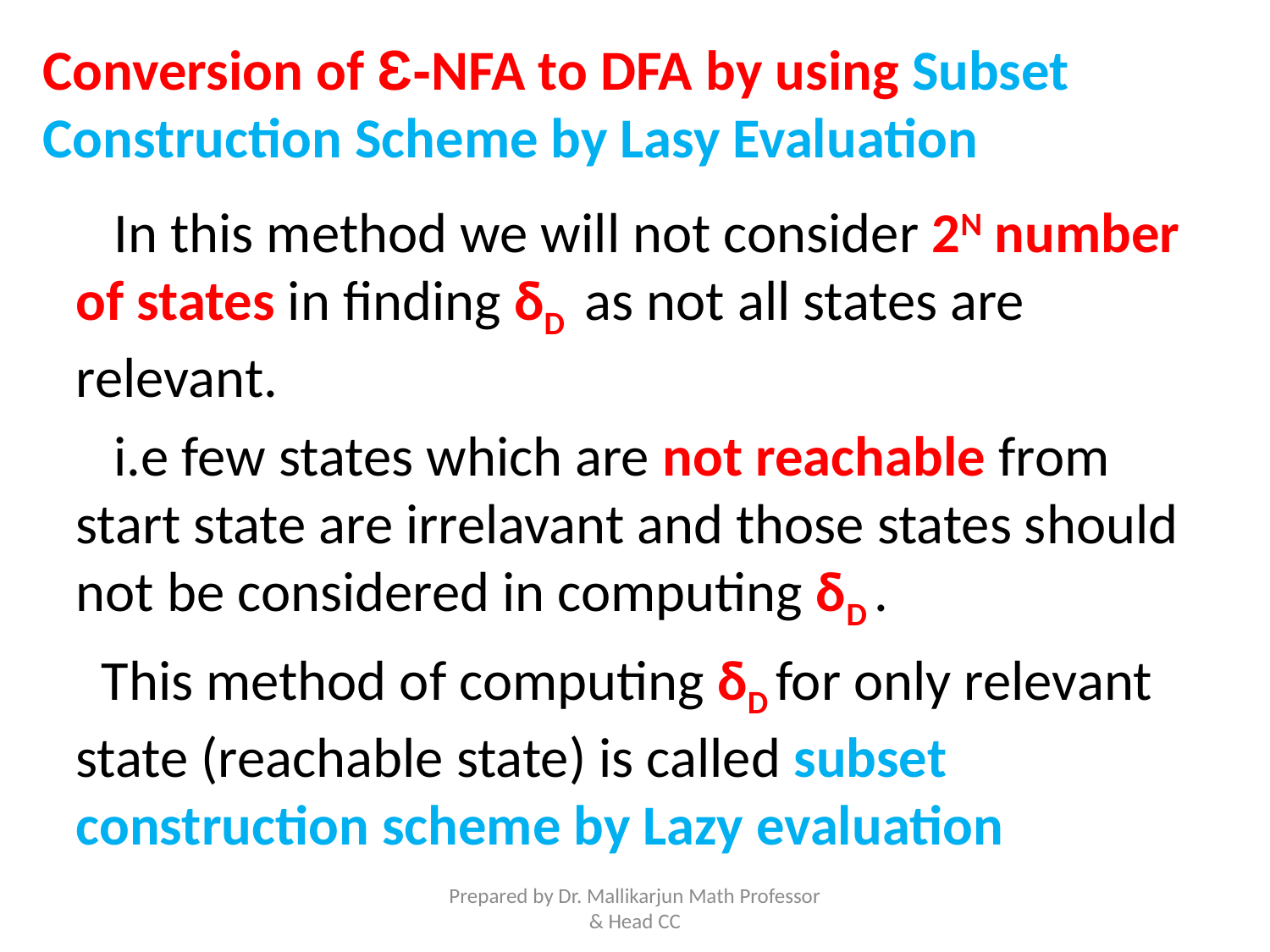

# Conversion of Ԑ-NFA to DFA by using Subset Construction Scheme by Lasy Evaluation
   In this method we will not consider 2N number of states in finding δD  as not all states are relevant.
   i.e few states which are not reachable from start state are irrelavant and those states should not be considered in computing δD .
  This method of computing δD for only relevant state (reachable state) is called subset construction scheme by Lazy evaluation

Prepared by Dr. Mallikarjun Math Professor & Head CC